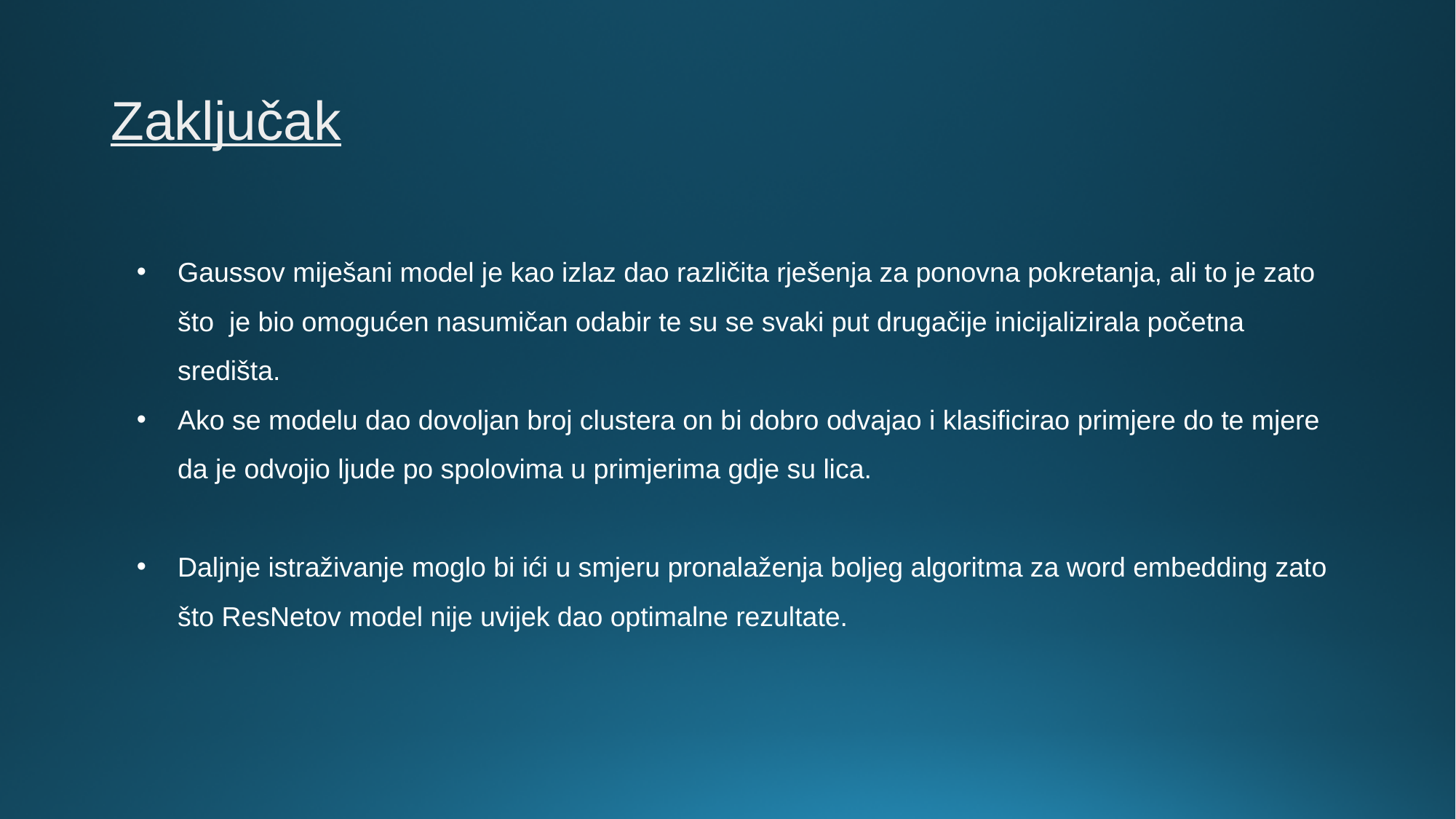

# Zaključak

Gaussov miješani model je kao izlaz dao različita rješenja za ponovna pokretanja, ali to je zato što  je bio omogućen nasumičan odabir te su se svaki put drugačije inicijalizirala početna središta.
Ako se modelu dao dovoljan broj clustera on bi dobro odvajao i klasificirao primjere do te mjere da je odvojio ljude po spolovima u primjerima gdje su lica.

Daljnje istraživanje moglo bi ići u smjeru pronalaženja boljeg algoritma za word embedding zato što ResNetov model nije uvijek dao optimalne rezultate.